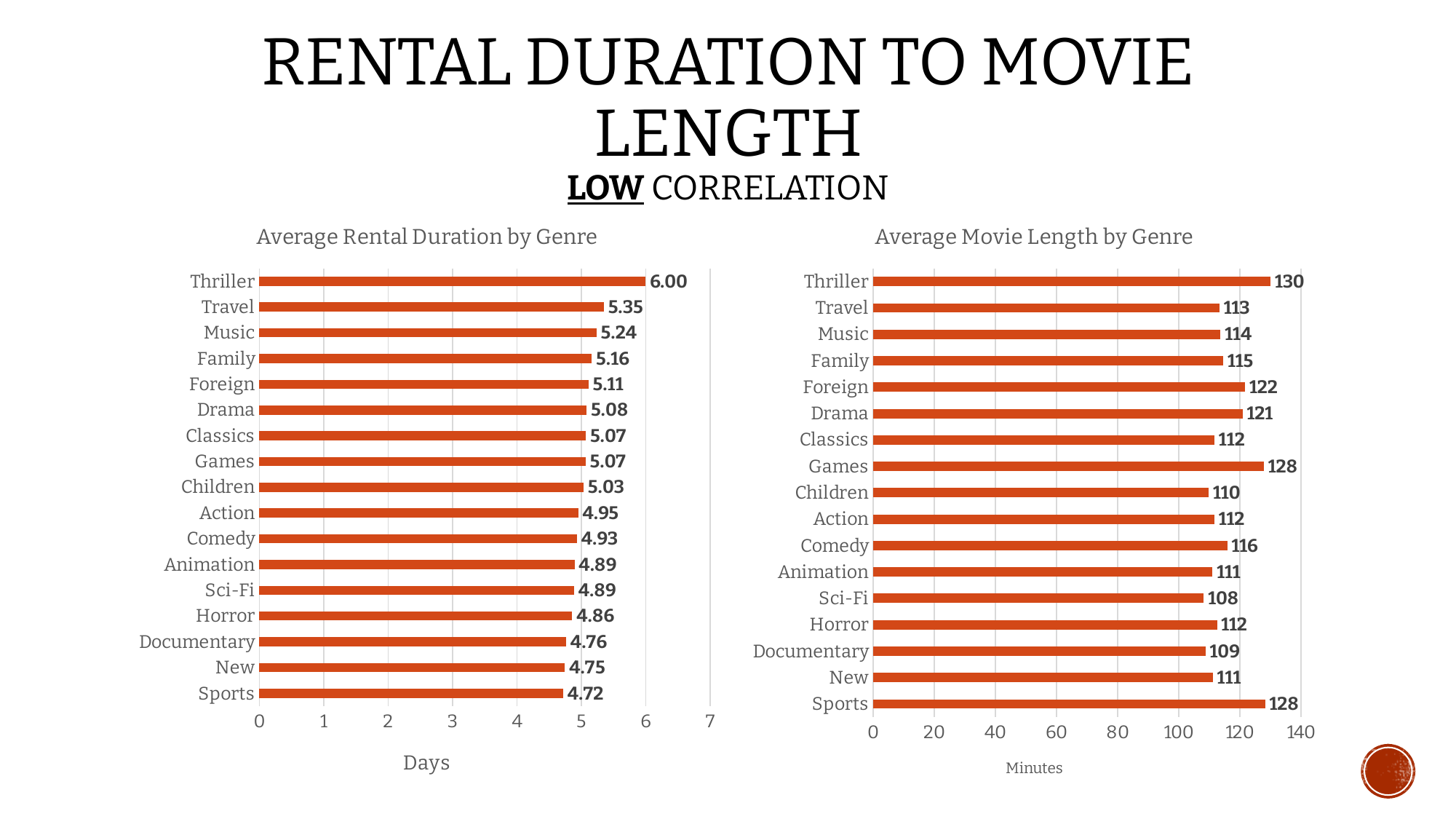

# Rental Duration to Movie Length low correlation

### Chart: Average Rental Duration by Genre

| Category |  |
|---|---|
| Sports | 4.71621621621621 |
| New | 4.74603174603174 |
| Documentary | 4.76470588235294 |
| Horror | 4.85714285714285 |
| Sci-Fi | 4.88524590163934 |
| Animation | 4.89393939393939 |
| Comedy | 4.93103448275862 |
| Action | 4.953125 |
| Children | 5.03333333333333 |
| Games | 5.0655737704918 |
| Classics | 5.07017543859649 |
| Drama | 5.08064516129032 |
| Foreign | 5.10958904109589 |
| Family | 5.16176470588235 |
| Music | 5.23529411764705 |
| Travel | 5.35087719298245 |
| Thriller | 6.0 |

### Chart: Average Movie Length by Genre

| Category |  |
|---|---|
| Sports | 128.202702702702 |
| New | 111.126984126984 |
| Documentary | 108.75 |
| Horror | 112.482142857142 |
| Sci-Fi | 108.196721311475 |
| Animation | 111.015151515151 |
| Comedy | 115.827586206896 |
| Action | 111.609375 |
| Children | 109.8 |
| Games | 127.83606557377 |
| Classics | 111.666666666666 |
| Drama | 120.838709677419 |
| Foreign | 121.698630136986 |
| Family | 114.558823529411 |
| Music | 113.647058823529 |
| Travel | 113.315789473684 |
| Thriller | 130.0 |